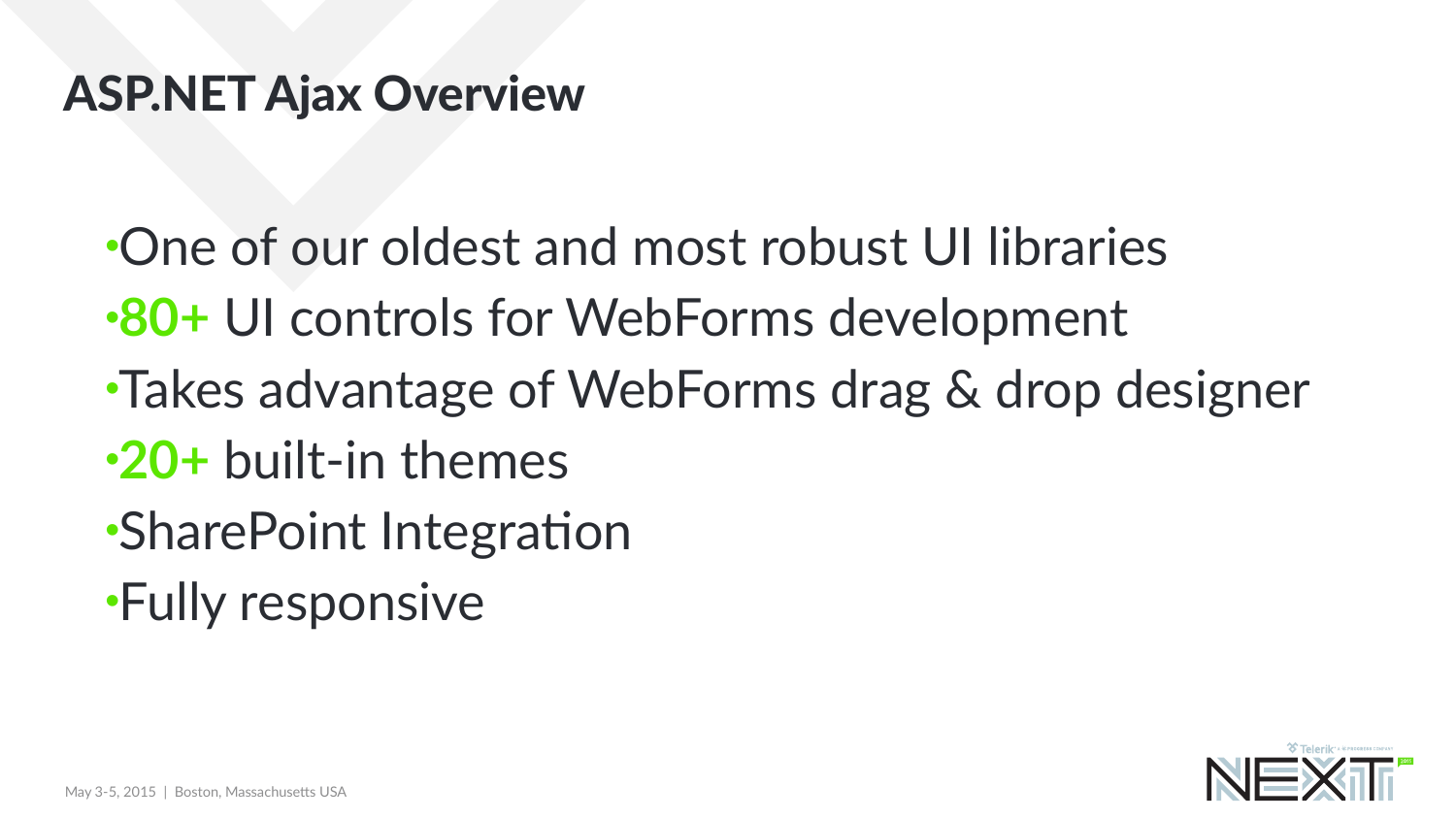

# ASP.NET Ajax Overview
One of our oldest and most robust UI libraries
80+ UI controls for WebForms development
Takes advantage of WebForms drag & drop designer
20+ built-in themes
SharePoint Integration
Fully responsive